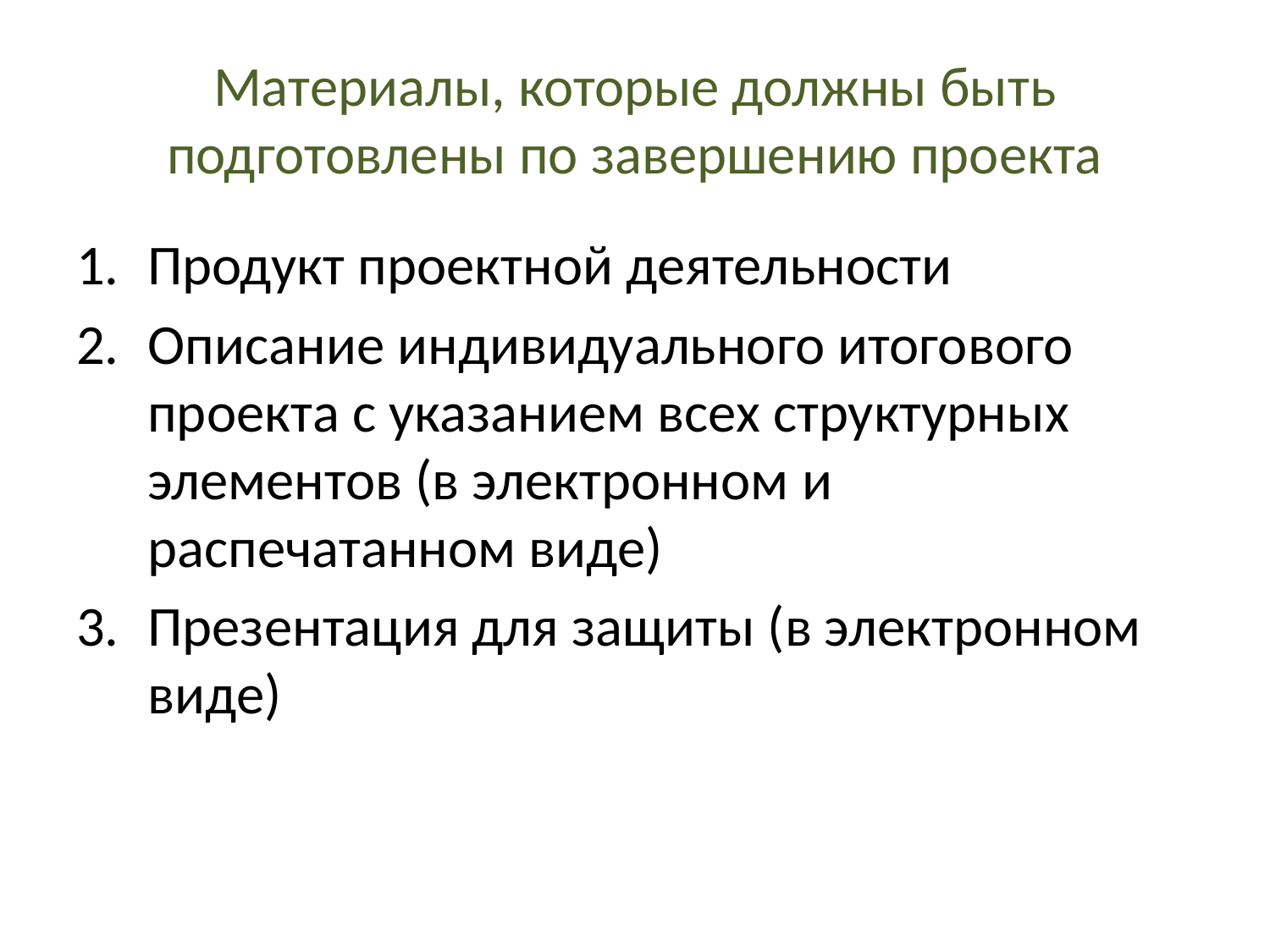

# Материалы, которые должны быть подготовлены по завершению проекта
Продукт проектной деятельности
Описание индивидуального итогового проекта с указанием всех структурных элементов (в электронном и распечатанном виде)
Презентация для защиты (в электронном виде)